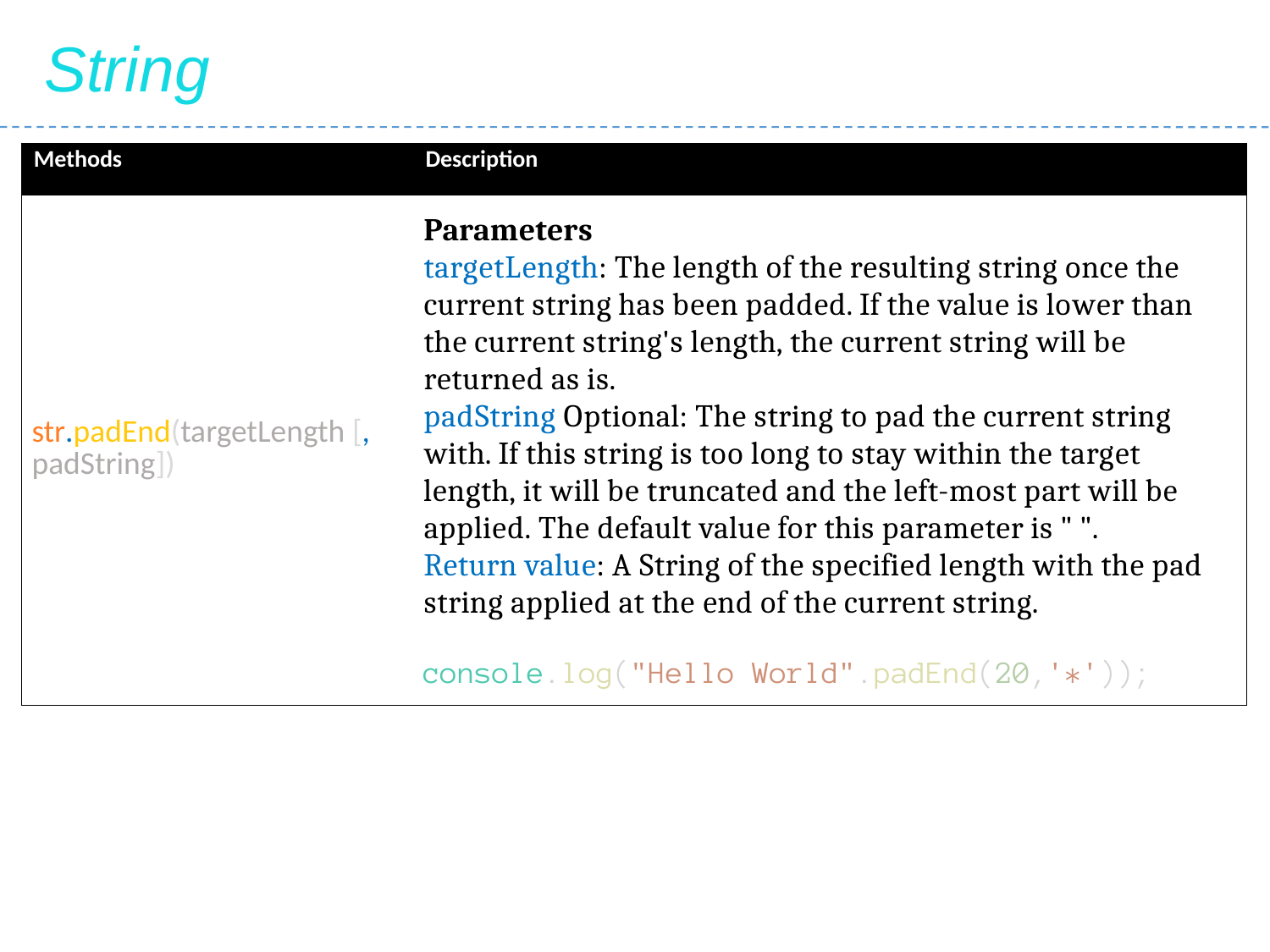

String
| Methods | Description |
| --- | --- |
| str.padEnd(targetLength [, padString]) | Parameters targetLength: The length of the resulting string once the current string has been padded. If the value is lower than the current string's length, the current string will be returned as is. padString Optional: The string to pad the current string with. If this string is too long to stay within the target length, it will be truncated and the left-most part will be applied. The default value for this parameter is " ". Return value: A String of the specified length with the pad string applied at the end of the current string. console.log("Hello World".padEnd(20,'\*')); |